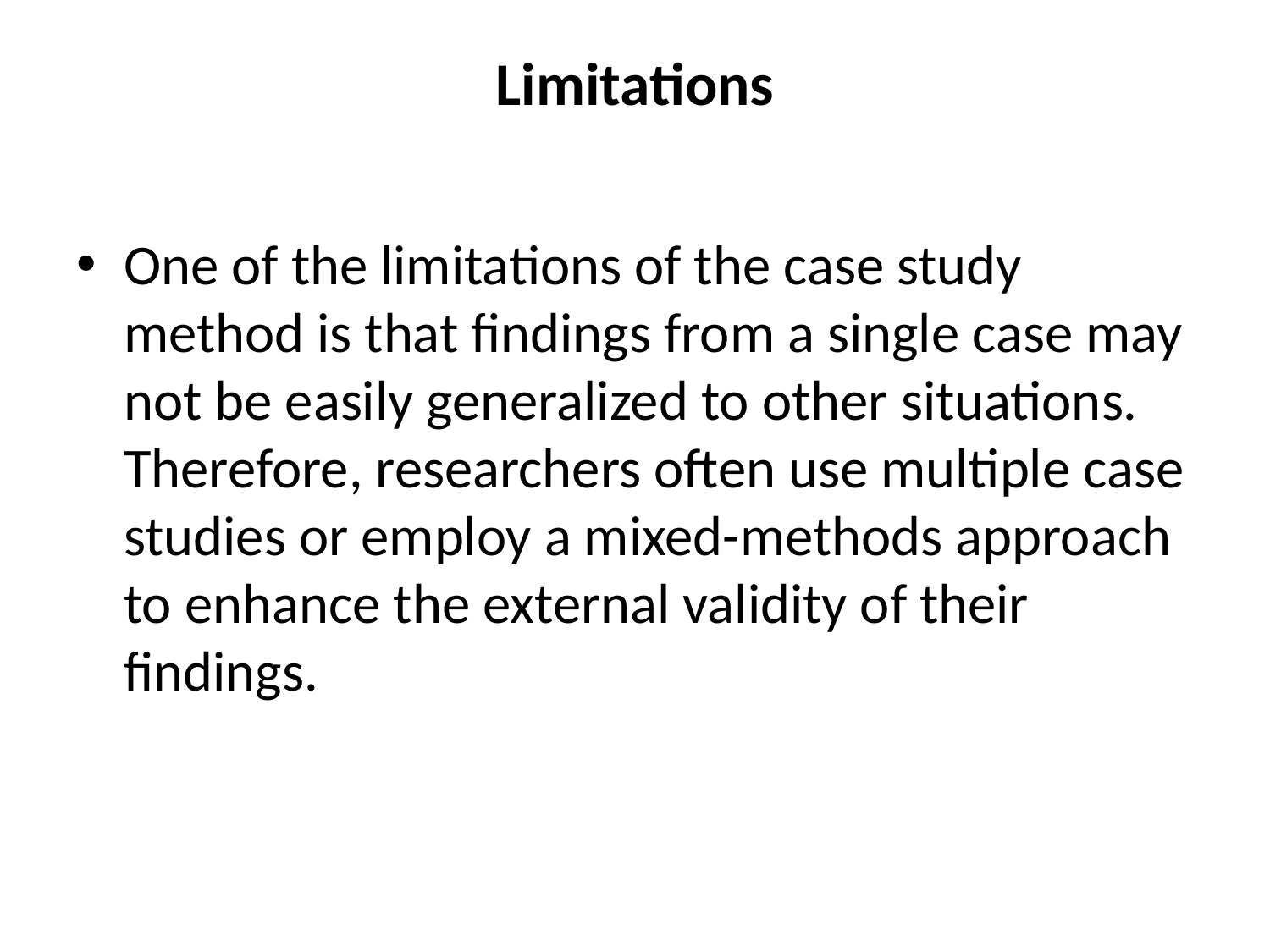

# Limitations
One of the limitations of the case study method is that findings from a single case may not be easily generalized to other situations. Therefore, researchers often use multiple case studies or employ a mixed-methods approach to enhance the external validity of their findings.